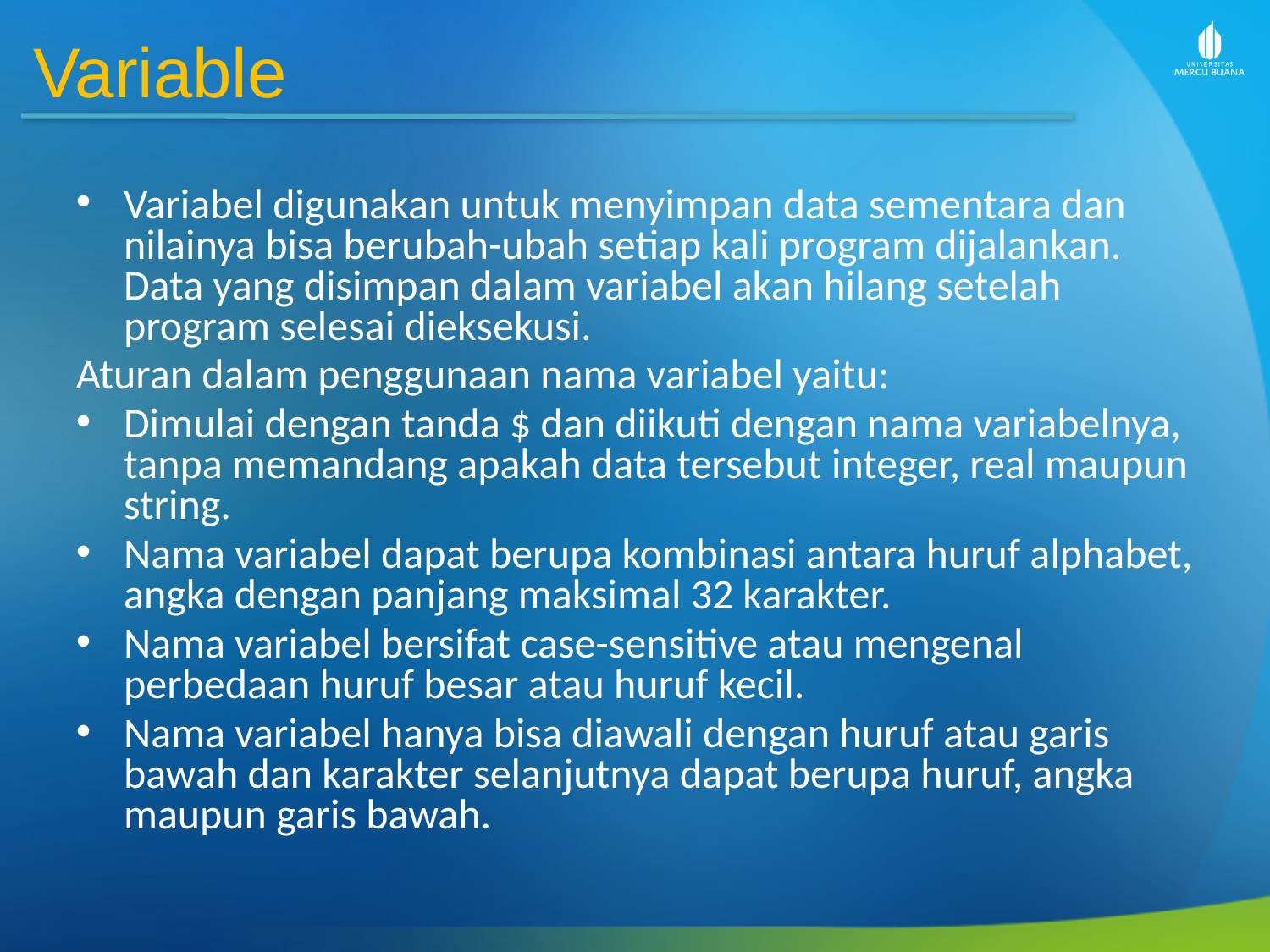

Variable
Variabel digunakan untuk menyimpan data sementara dan nilainya bisa berubah-ubah setiap kali program dijalankan. Data yang disimpan dalam variabel akan hilang setelah program selesai dieksekusi.
Aturan dalam penggunaan nama variabel yaitu:
Dimulai dengan tanda $ dan diikuti dengan nama variabelnya, tanpa memandang apakah data tersebut integer, real maupun string.
Nama variabel dapat berupa kombinasi antara huruf alphabet, angka dengan panjang maksimal 32 karakter.
Nama variabel bersifat case-sensitive atau mengenal perbedaan huruf besar atau huruf kecil.
Nama variabel hanya bisa diawali dengan huruf atau garis bawah dan karakter selanjutnya dapat berupa huruf, angka maupun garis bawah.